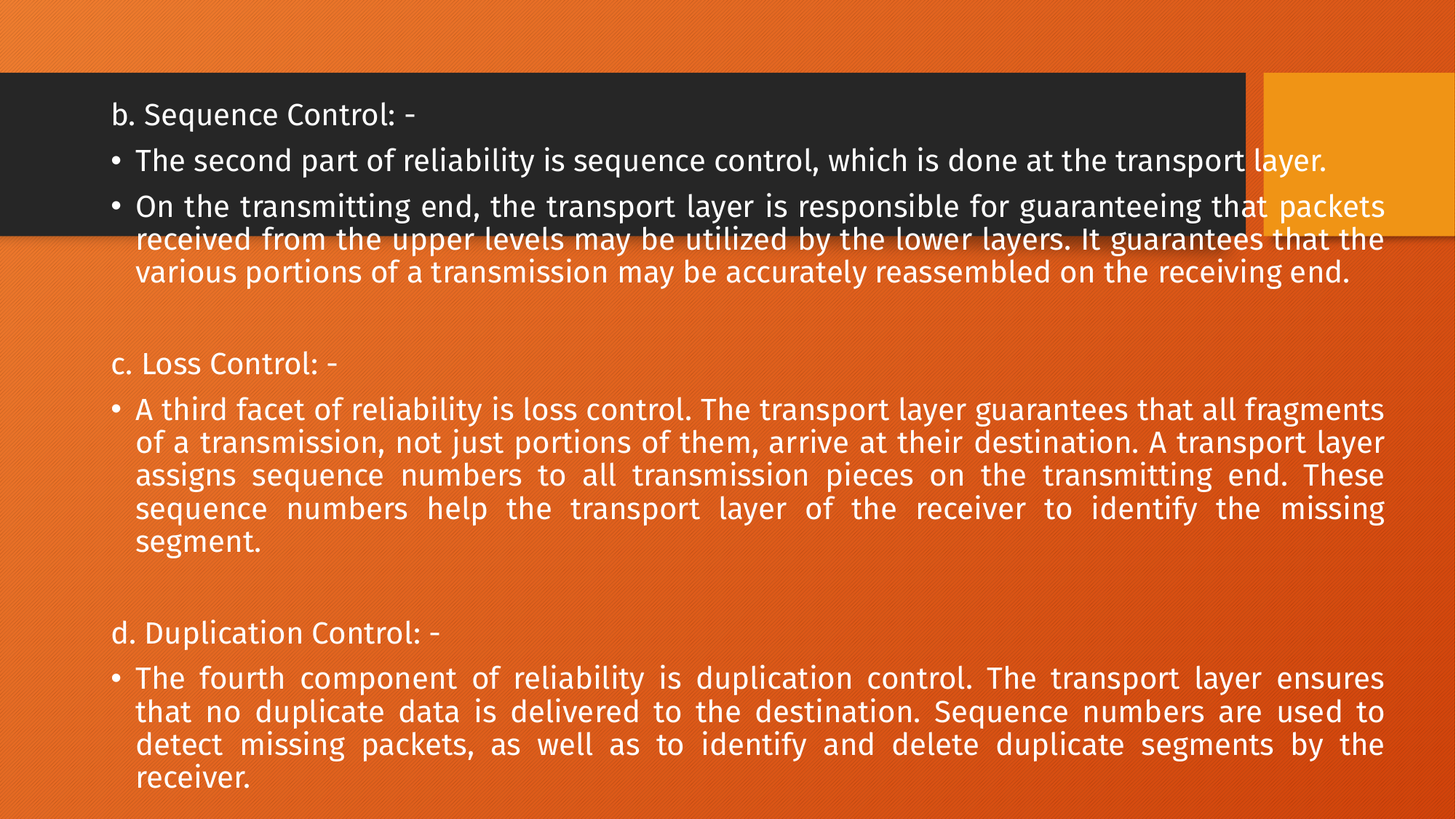

b. Sequence Control: -
The second part of reliability is sequence control, which is done at the transport layer.
On the transmitting end, the transport layer is responsible for guaranteeing that packets received from the upper levels may be utilized by the lower layers. It guarantees that the various portions of a transmission may be accurately reassembled on the receiving end.

c. Loss Control: -
A third facet of reliability is loss control. The transport layer guarantees that all fragments of a transmission, not just portions of them, arrive at their destination. A transport layer assigns sequence numbers to all transmission pieces on the transmitting end. These sequence numbers help the transport layer of the receiver to identify the missing segment.

d. Duplication Control: -
The fourth component of reliability is duplication control. The transport layer ensures that no duplicate data is delivered to the destination. Sequence numbers are used to detect missing packets, as well as to identify and delete duplicate segments by the receiver.